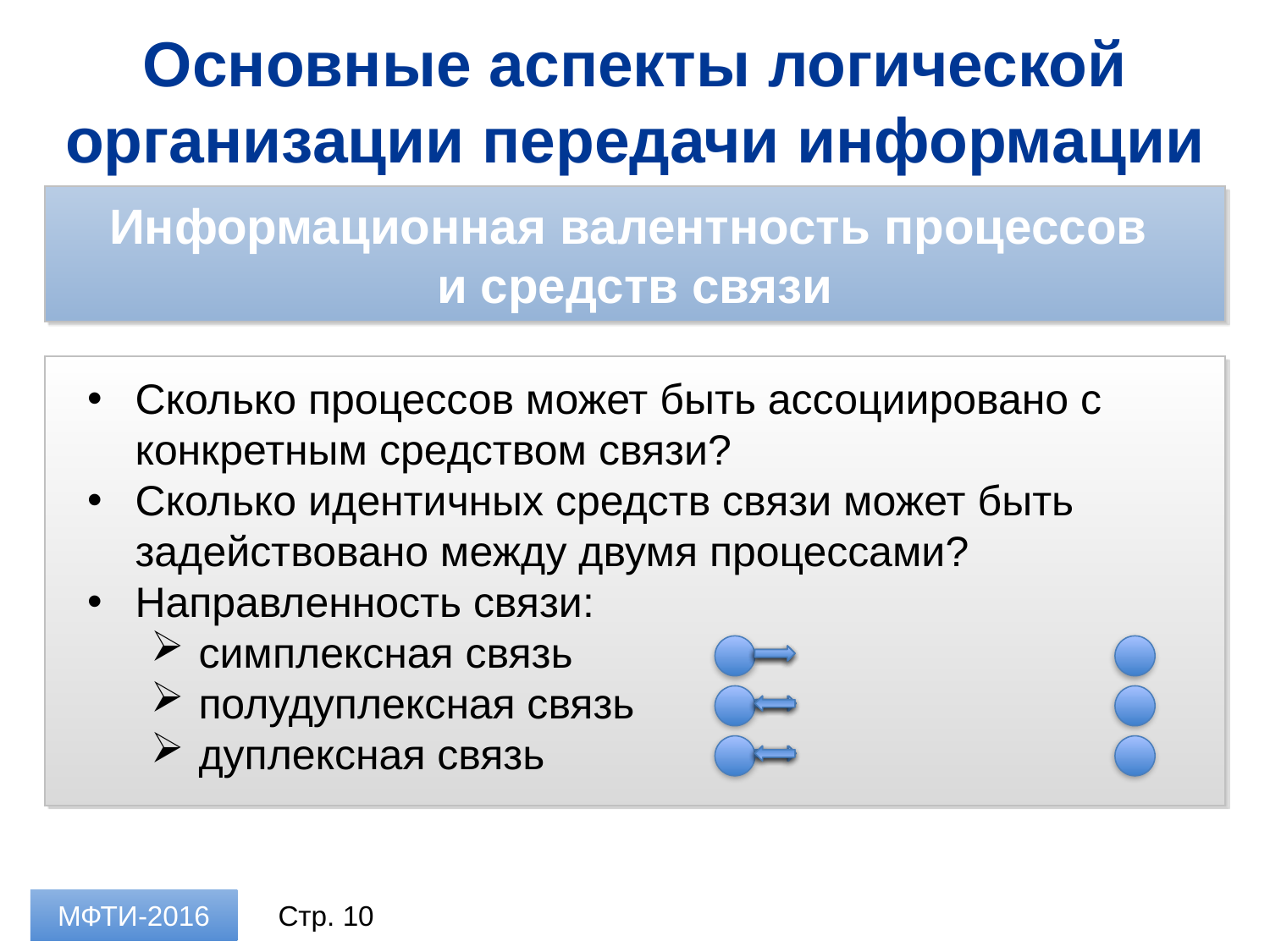

Основные аспекты логической организации передачи информации
Информационная валентность процессов
и средств связи

Сколько процессов может быть ассоциировано с конкретным средством связи?
Сколько идентичных средств связи может быть задействовано между двумя процессами?
Направленность связи:
симплексная связь
полудуплексная связь
дуплексная связь

МФТИ-2016
Стр. 10